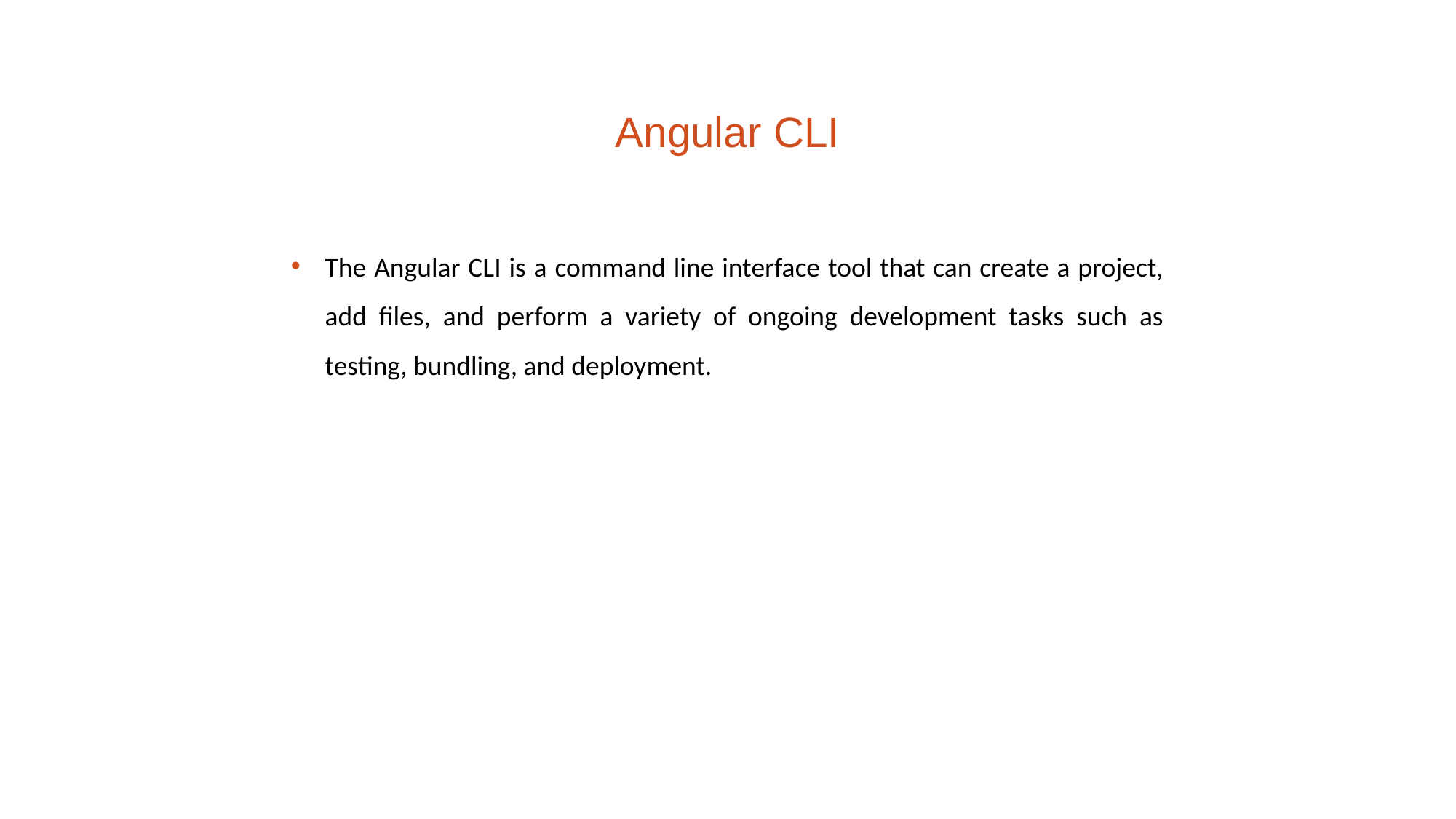

Angular CLI
The Angular CLI is a command line interface tool that can create a project, add files, and perform a variety of ongoing development tasks such as testing, bundling, and deployment.